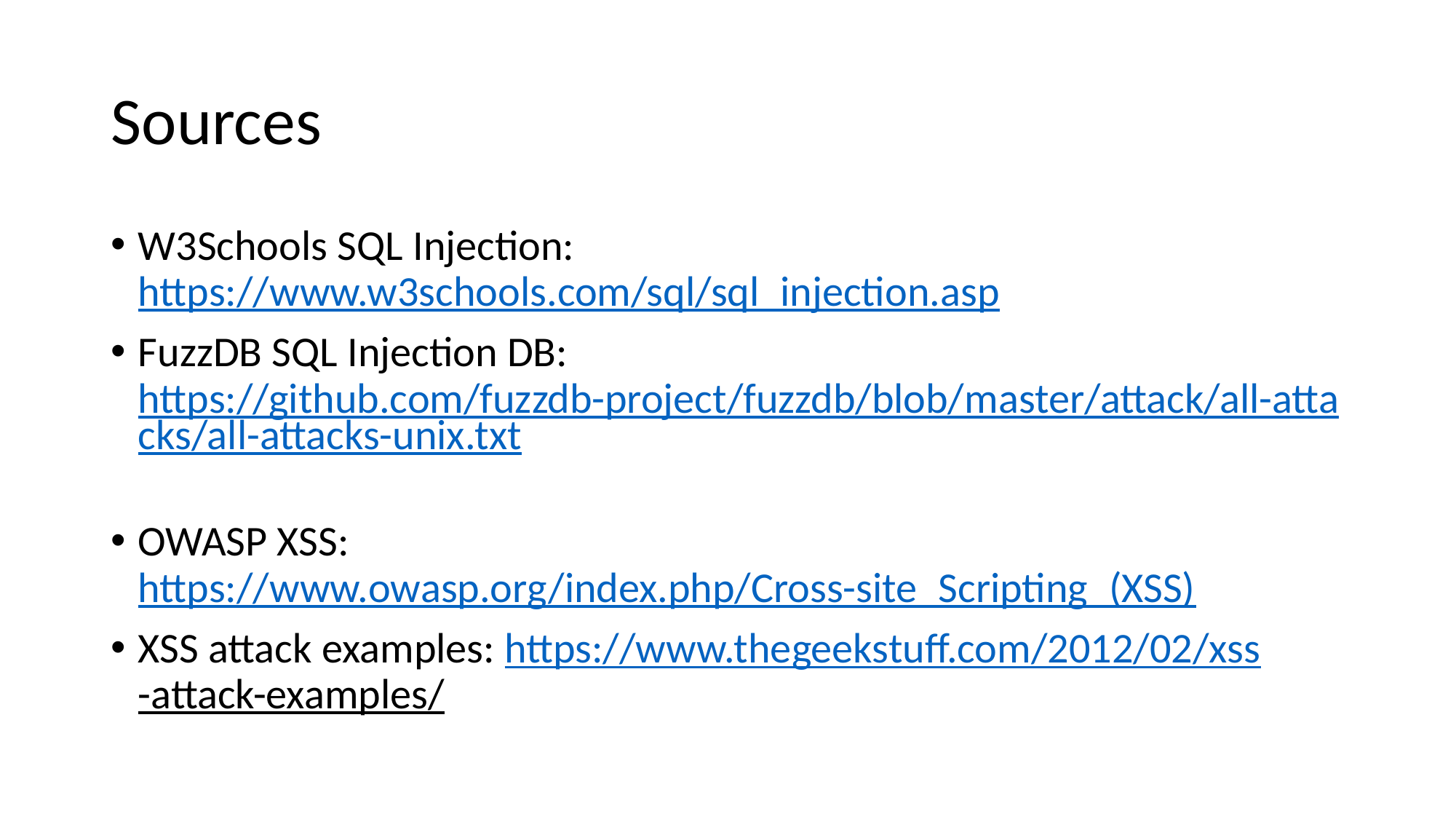

# Sources
W3Schools SQL Injection: https://www.w3schools.com/sql/sql_injection.asp
FuzzDB SQL Injection DB: https://github.com/fuzzdb-project/fuzzdb/blob/master/attack/all-attacks/all-attacks-unix.txt
OWASP XSS: https://www.owasp.org/index.php/Cross-site_Scripting_(XSS)
XSS attack examples: https://www.thegeekstuff.com/2012/02/xss-attack-examples/